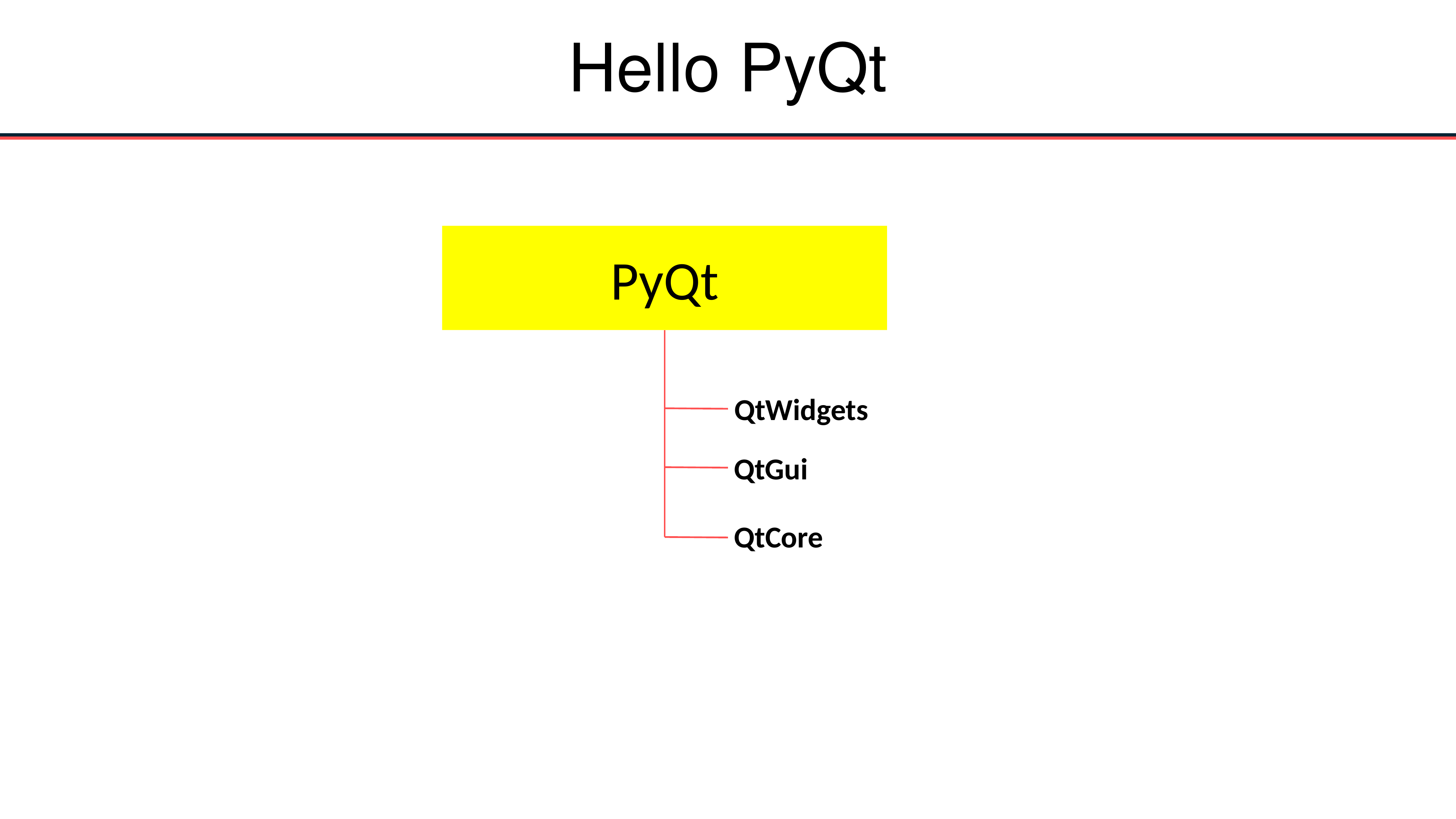

# Hello PyQt
PyQt
QtWidgets
QtGui
QtCore